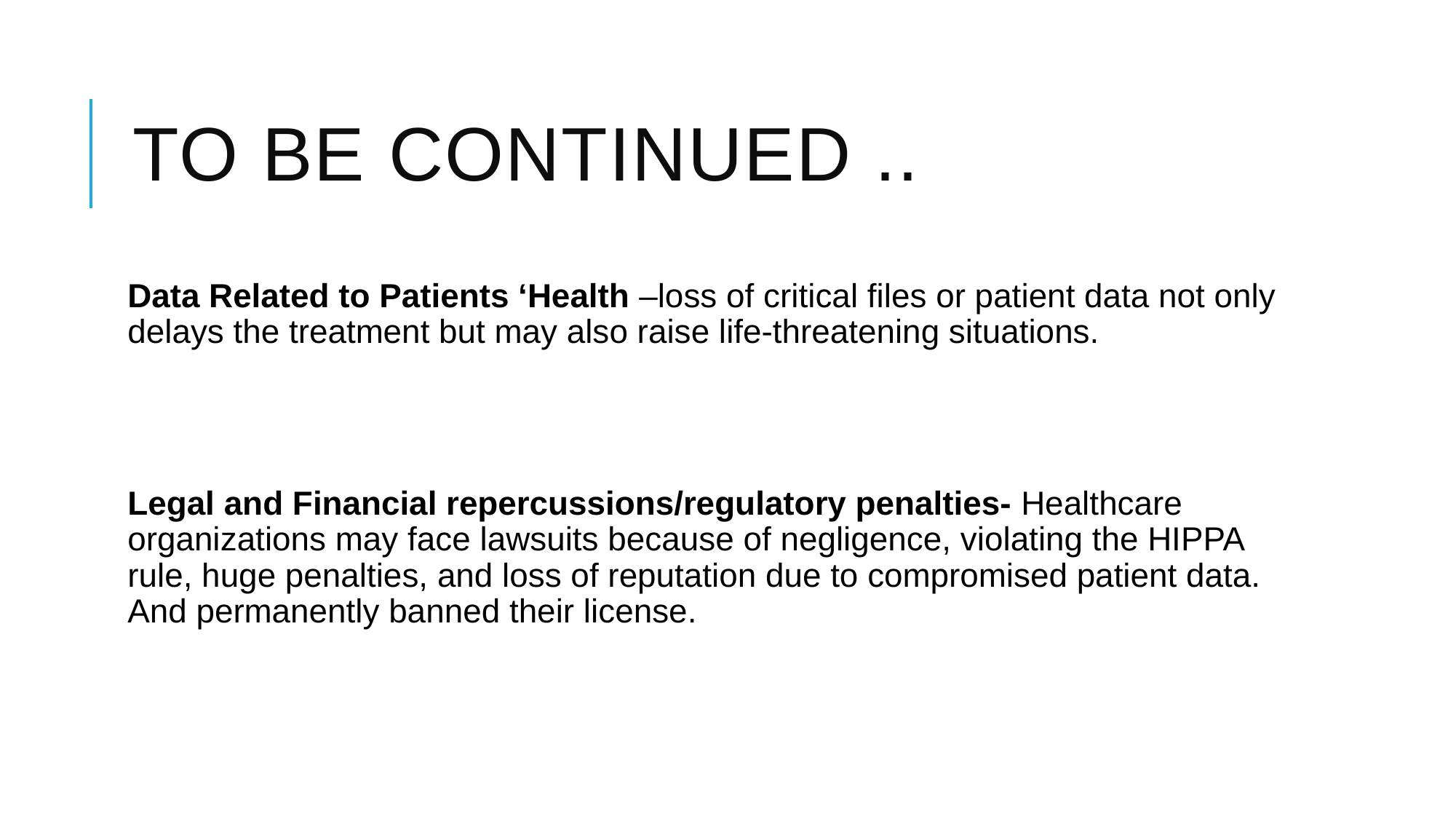

# To be continued ..
Data Related to Patients ‘Health –loss of critical files or patient data not only delays the treatment but may also raise life-threatening situations.

Legal and Financial repercussions/regulatory penalties- Healthcare organizations may face lawsuits because of negligence, violating the HIPPA rule, huge penalties, and loss of reputation due to compromised patient data. And permanently banned their license.